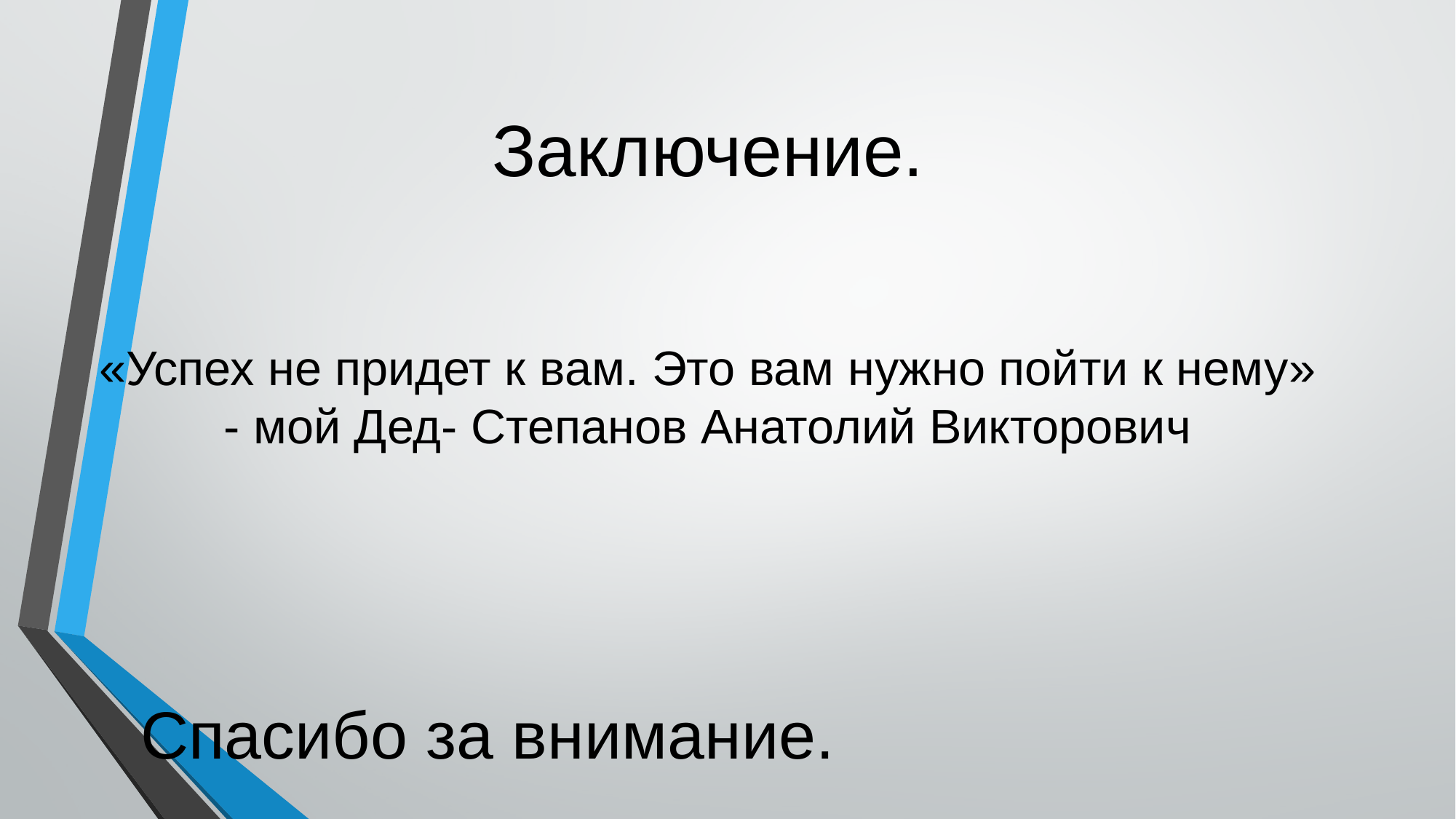

# Заключение. «Успех не придет к вам. Это вам нужно пойти к нему» - мой Дед- Степанов Анатолий Викторович

Спасибо за внимание.